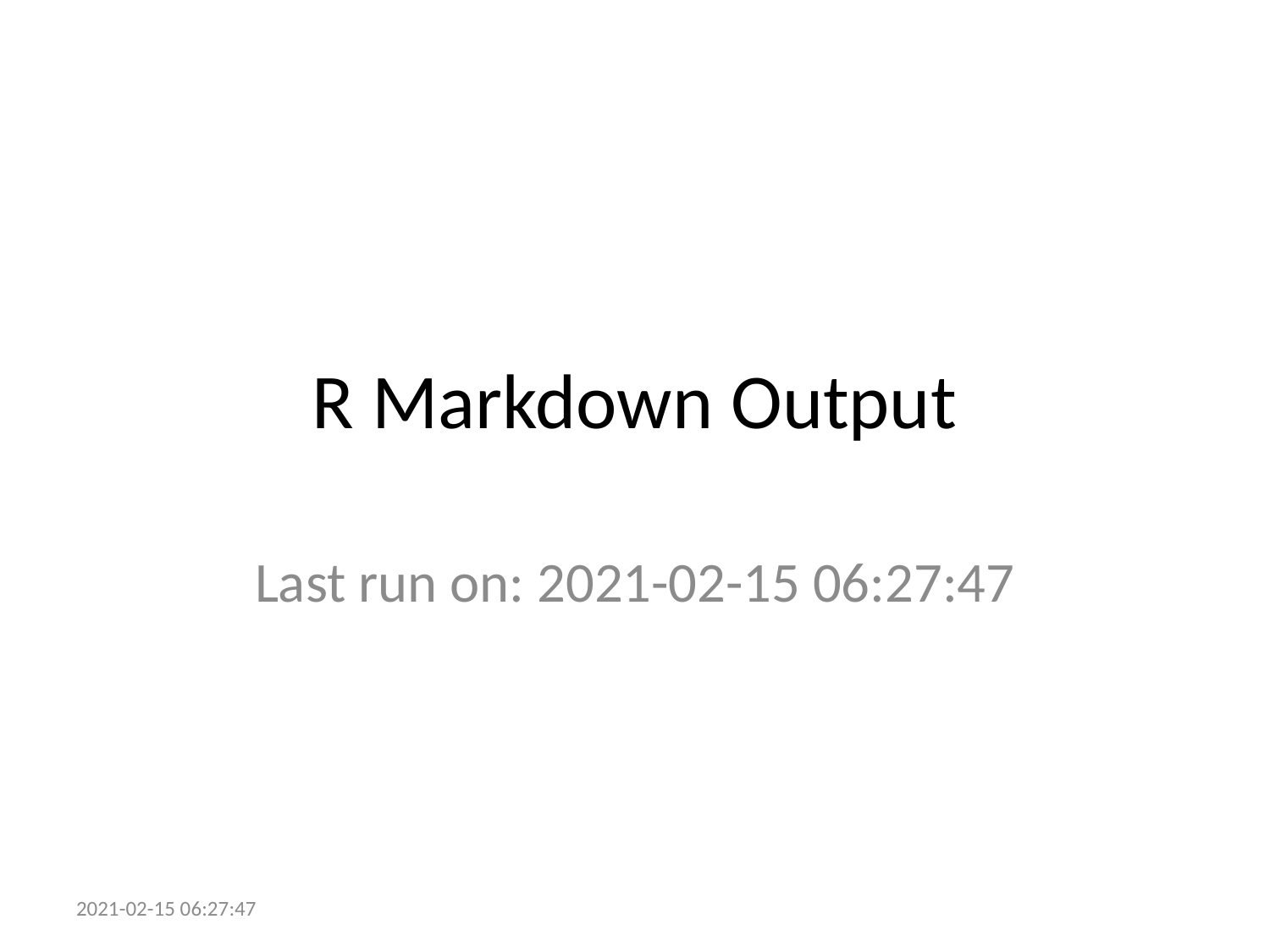

# R Markdown Output
Last run on: 2021-02-15 06:27:47
2021-02-15 06:27:47